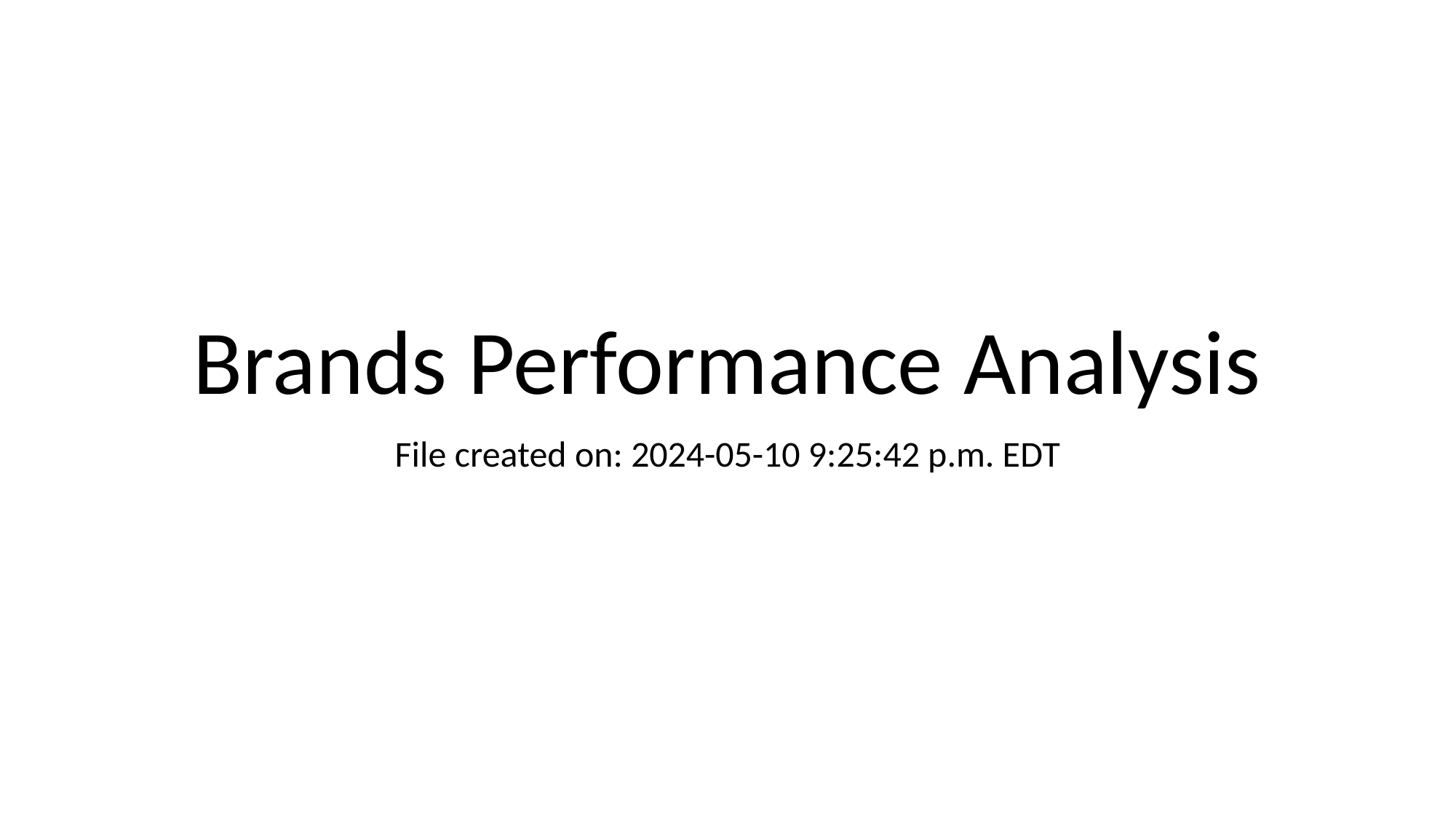

# Brands Performance Analysis
File created on: 2024-05-10 9:25:42 p.m. EDT